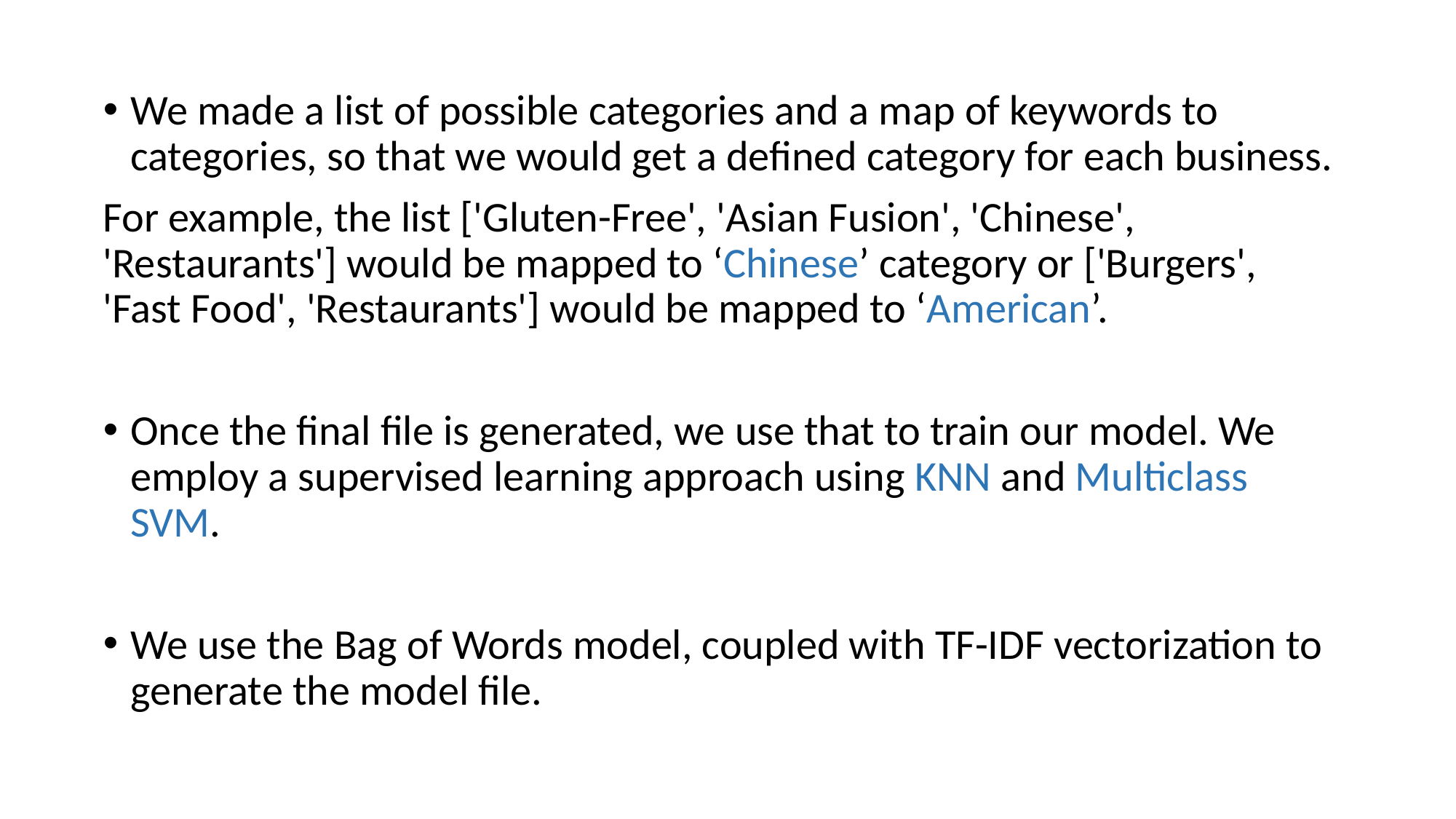

We made a list of possible categories and a map of keywords to categories, so that we would get a defined category for each business.
For example, the list ['Gluten-Free', 'Asian Fusion', 'Chinese', 'Restaurants'] would be mapped to ‘Chinese’ category or ['Burgers', 'Fast Food', 'Restaurants'] would be mapped to ‘American’.

Once the final file is generated, we use that to train our model. We employ a supervised learning approach using KNN and Multiclass SVM.

We use the Bag of Words model, coupled with TF-IDF vectorization to generate the model file.